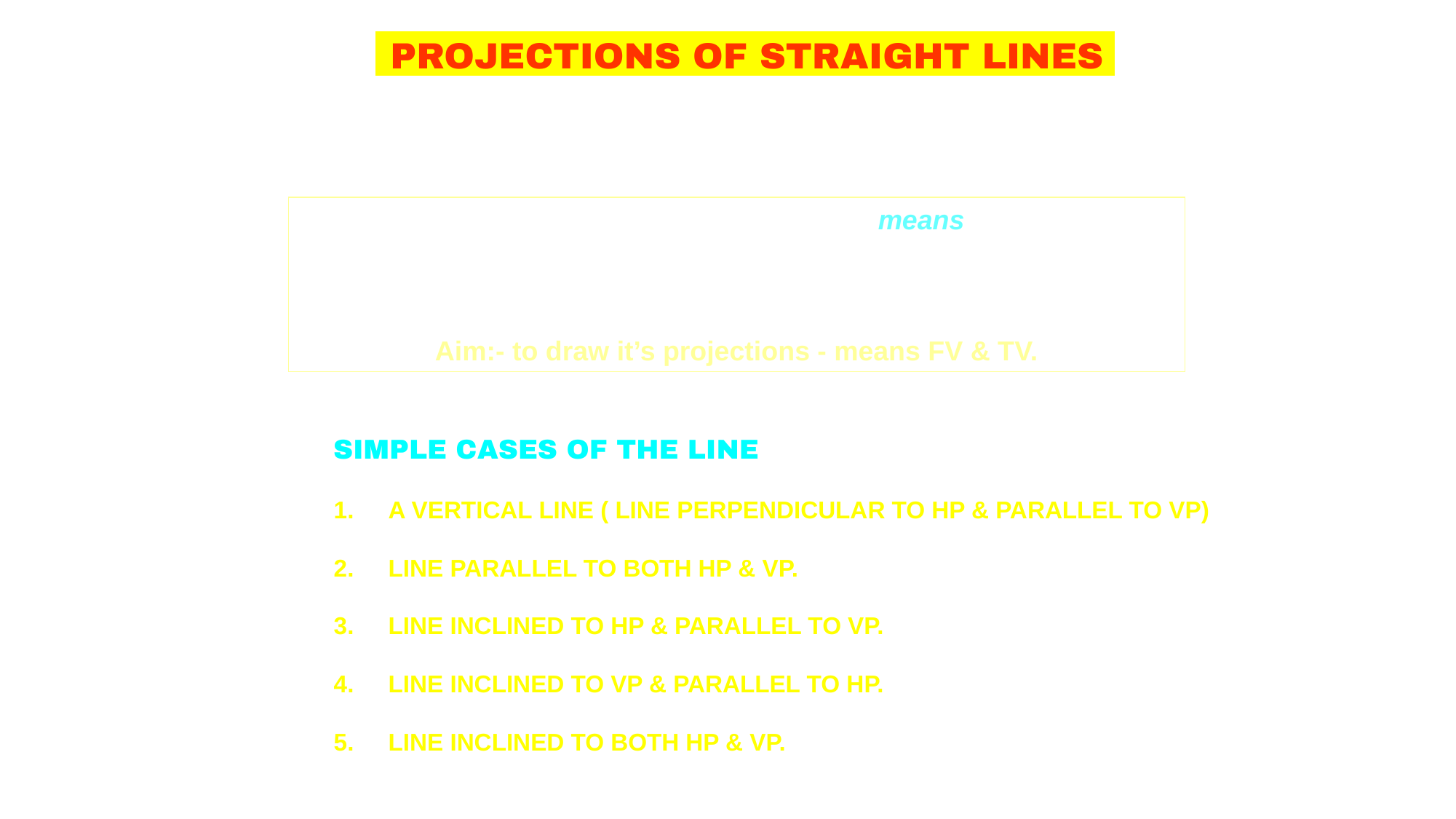

PROJECTIONS OF STRAIGHT LINES

Locus of a point, which moves linearly the shortest distance between any two given points
Information regarding a line  means
It’s length,
Position of it’s ends with HP & VP
It’s inclinations with HP & VP
Aim:- to draw it’s projections - means FV & TV.
SIMPLE CASES OF THE LINE
A VERTICAL LINE ( LINE PERPENDICULAR TO HP & PARALLEL TO VP)

LINE PARALLEL TO BOTH HP & VP.

LINE INCLINED TO HP & PARALLEL TO VP.

LINE INCLINED TO VP & PARALLEL TO HP.

LINE INCLINED TO BOTH HP & VP.